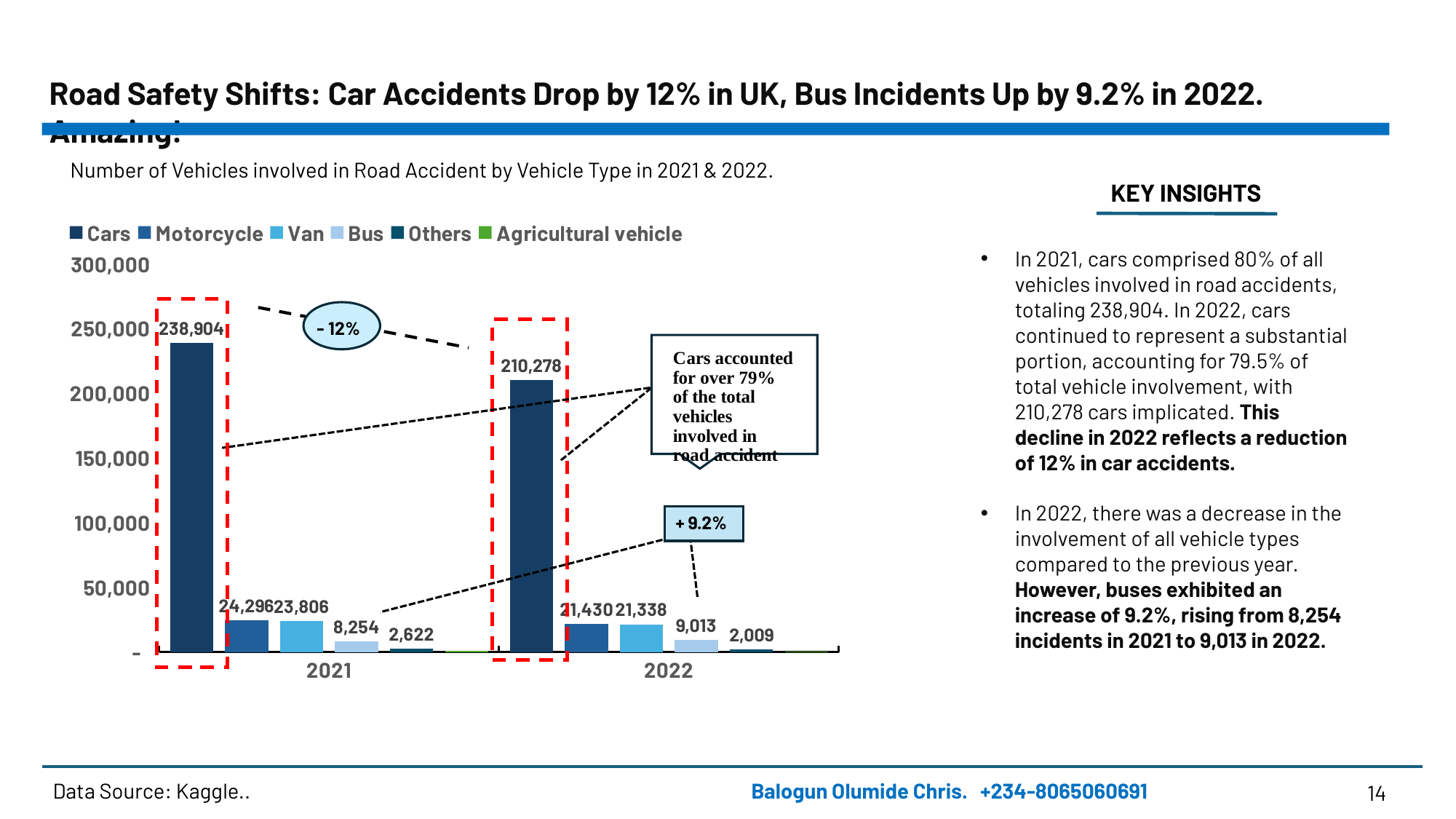

Road Safety Shifts: Car Accidents Drop by 12% in UK, Bus Incidents Up by 9.2% in 2022. Amazing!

Number of Vehicles involved in Road Accident by Vehicle Type in 2021 & 2022.
  KEY INSIGHTS

### Chart

| Category | Cars | Motorcycle | Van | Bus | Others | Agricultural vehicle |
|---|---|---|---|---|---|---|
| 2021 | 238904.0 | 24296.0 | 23806.0 | 8254.0 | 2622.0 | 805.0 |
| 2022 | 210278.0 | 21430.0 | 21338.0 | 9013.0 | 2009.0 | 547.0 |
In 2021, cars comprised 80% of all vehicles involved in road accidents, totaling 238,904. In 2022, cars continued to represent a substantial portion, accounting for 79.5% of total vehicle involvement, with 210,278 cars implicated. This decline in 2022 reflects a reduction of 12% in car accidents.

In 2022, there was a decrease in the involvement of all vehicle types compared to the previous year. However, buses exhibited an increase of 9.2%, rising from 8,254 incidents in 2021 to 9,013 in 2022.

Data Source: Kaggle..
Balogun Olumide Chris.   +234-8065060691
14